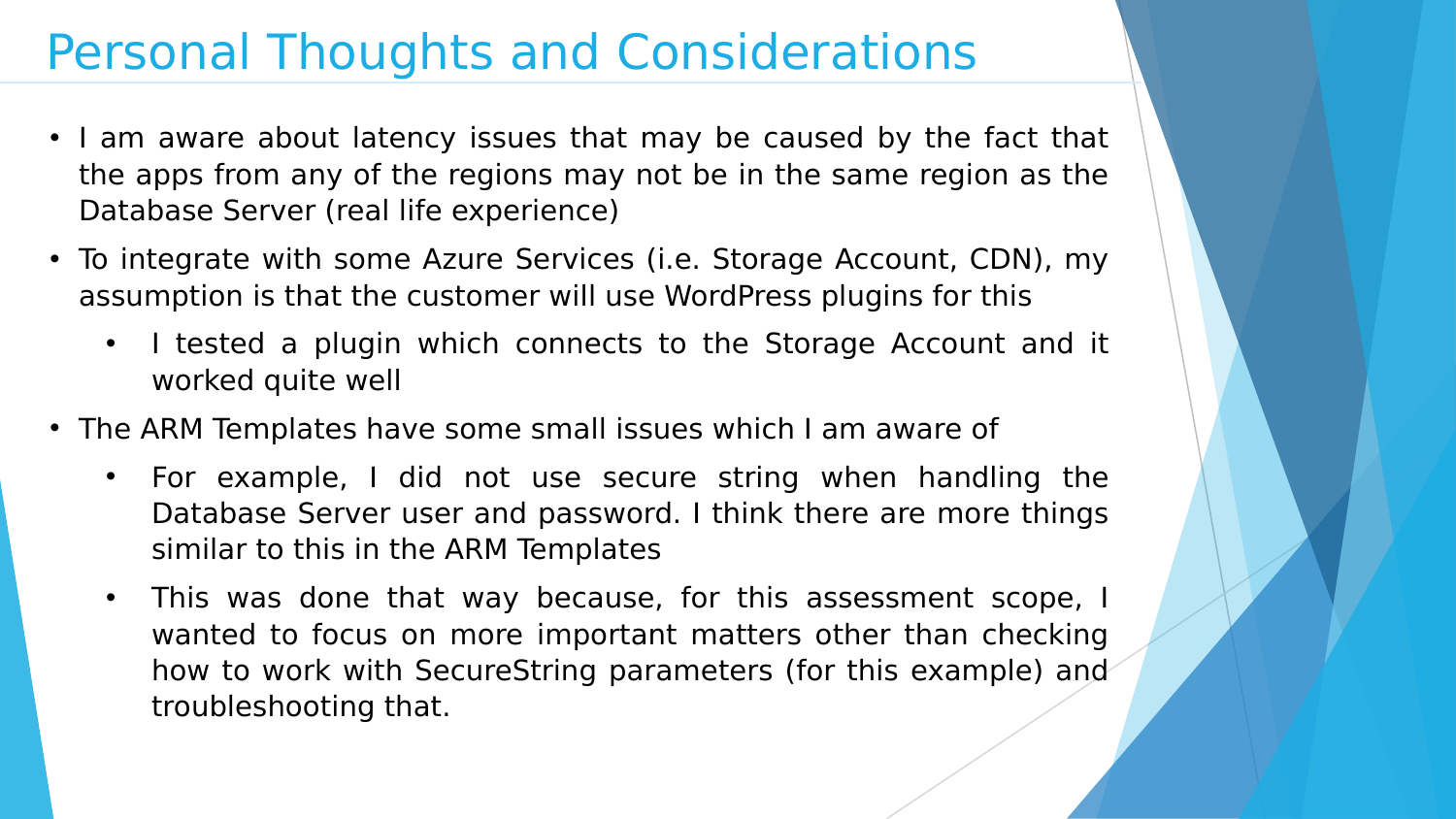

Personal Thoughts and Considerations
I am aware about latency issues that may be caused by the fact that the apps from any of the regions may not be in the same region as the Database Server (real life experience)
To integrate with some Azure Services (i.e. Storage Account, CDN), my assumption is that the customer will use WordPress plugins for this
I tested a plugin which connects to the Storage Account and it worked quite well
The ARM Templates have some small issues which I am aware of
For example, I did not use secure string when handling the Database Server user and password. I think there are more things similar to this in the ARM Templates
This was done that way because, for this assessment scope, I wanted to focus on more important matters other than checking how to work with SecureString parameters (for this example) and troubleshooting that.